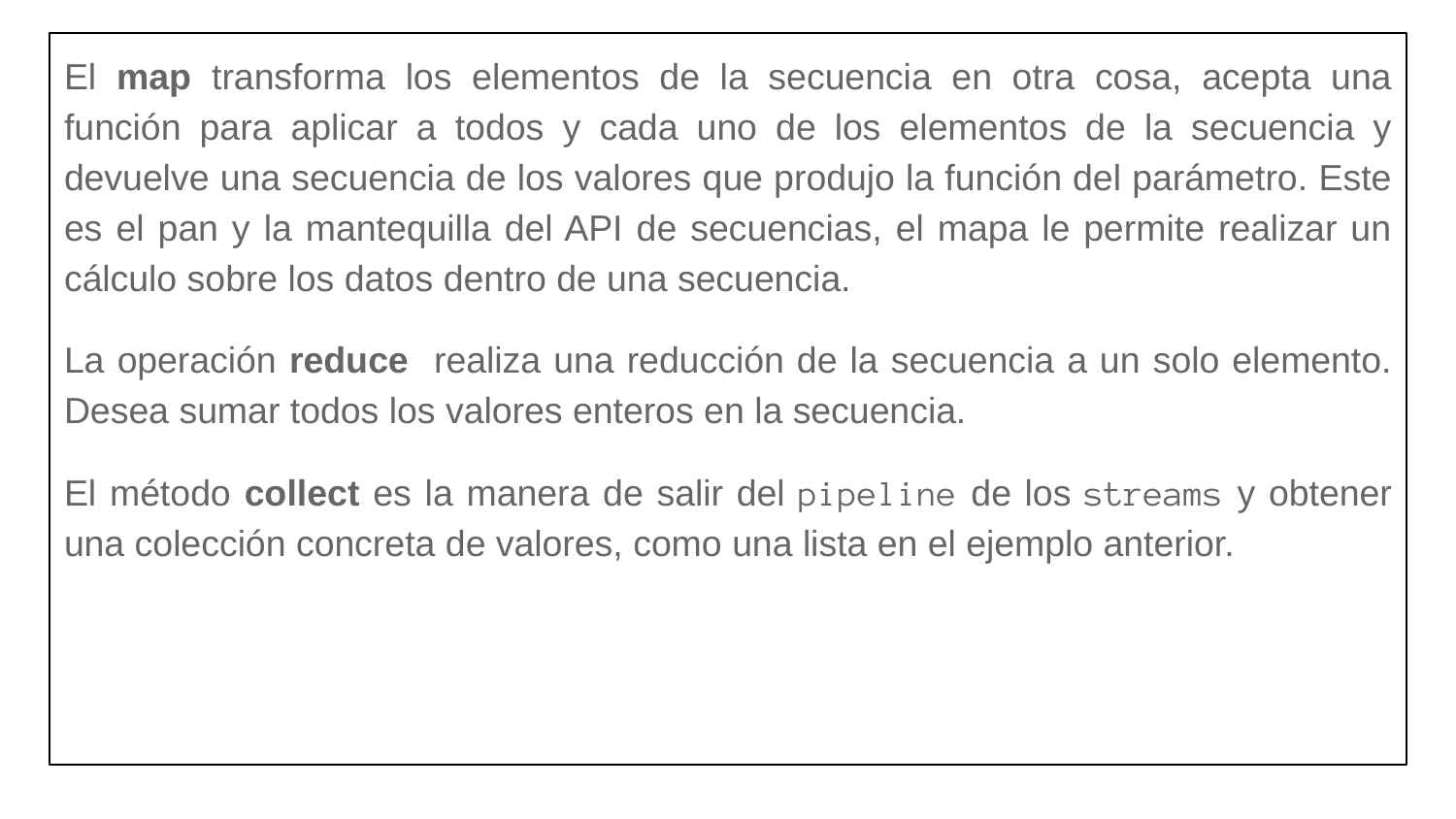

El map transforma los elementos de la secuencia en otra cosa, acepta una función para aplicar a todos y cada uno de los elementos de la secuencia y devuelve una secuencia de los valores que produjo la función del parámetro. Este es el pan y la mantequilla del API de secuencias, el mapa le permite realizar un cálculo sobre los datos dentro de una secuencia.
La operación reduce  realiza una reducción de la secuencia a un solo elemento. Desea sumar todos los valores enteros en la secuencia.
El método collect es la manera de salir del pipeline de los streams y obtener una colección concreta de valores, como una lista en el ejemplo anterior.